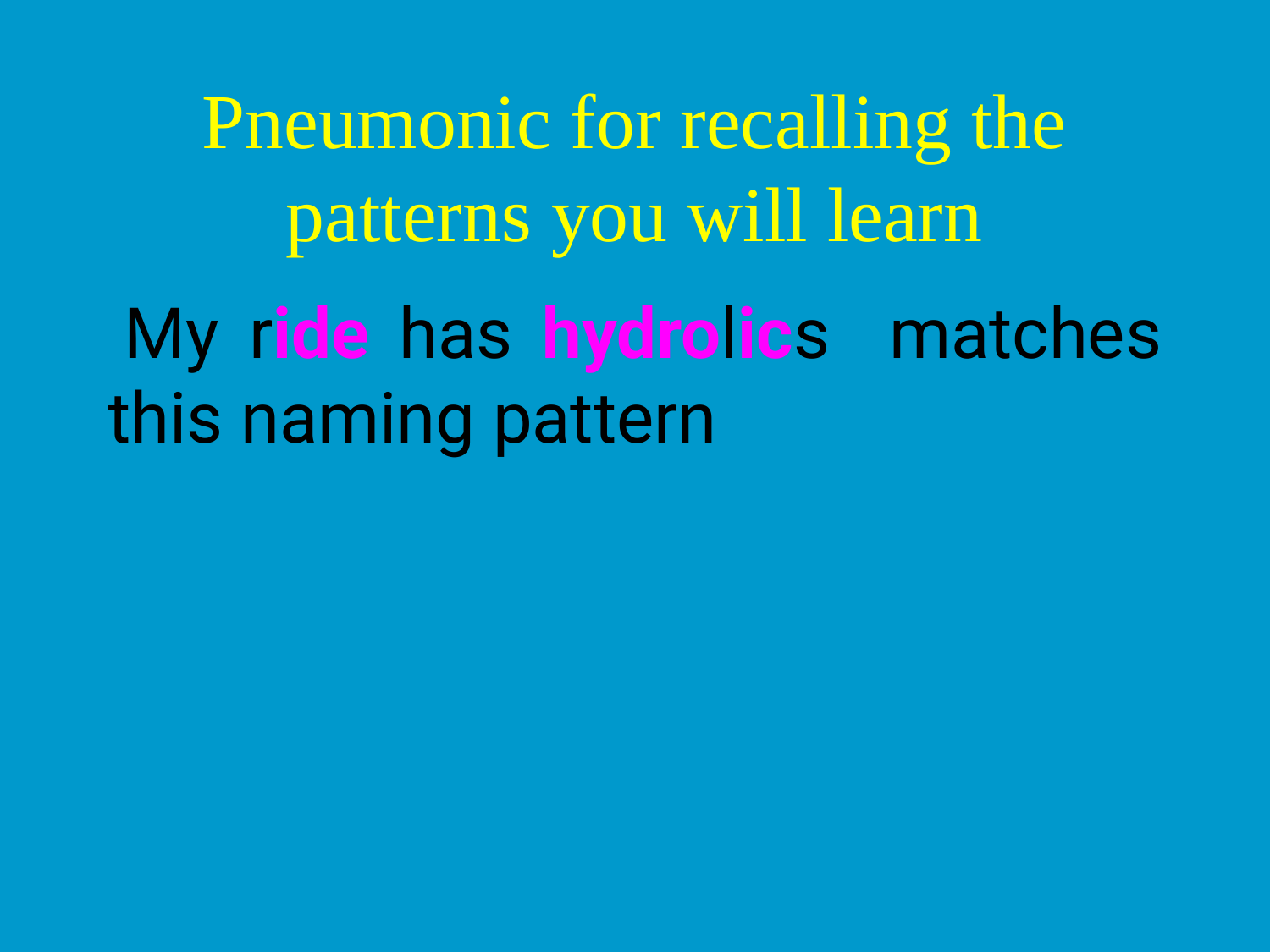

# Pneumonic for recalling the patterns you will learn
 My ride has hydrolics  matches this naming pattern